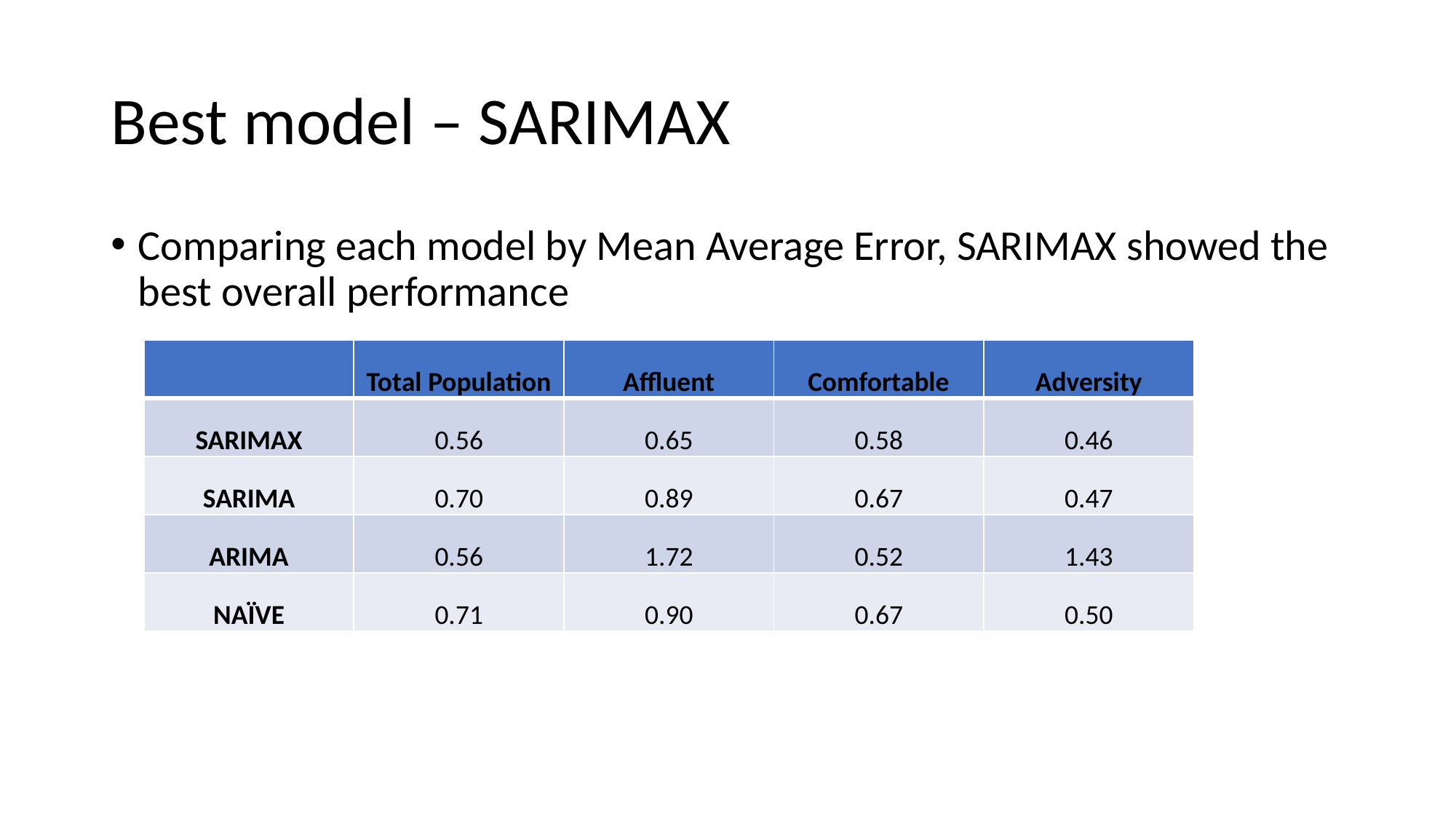

# Best model – SARIMAX
Comparing each model by Mean Average Error, SARIMAX showed the best overall performance

|  | Total Population | Affluent | Comfortable | Adversity |
| --- | --- | --- | --- | --- |
| SARIMAX | 0.56 | 0.65 | 0.58 | 0.46 |
| SARIMA | 0.70 | 0.89 | 0.67 | 0.47 |
| ARIMA | 0.56 | 1.72 | 0.52 | 1.43 |
| NAÏVE | 0.71 | 0.90 | 0.67 | 0.50 |